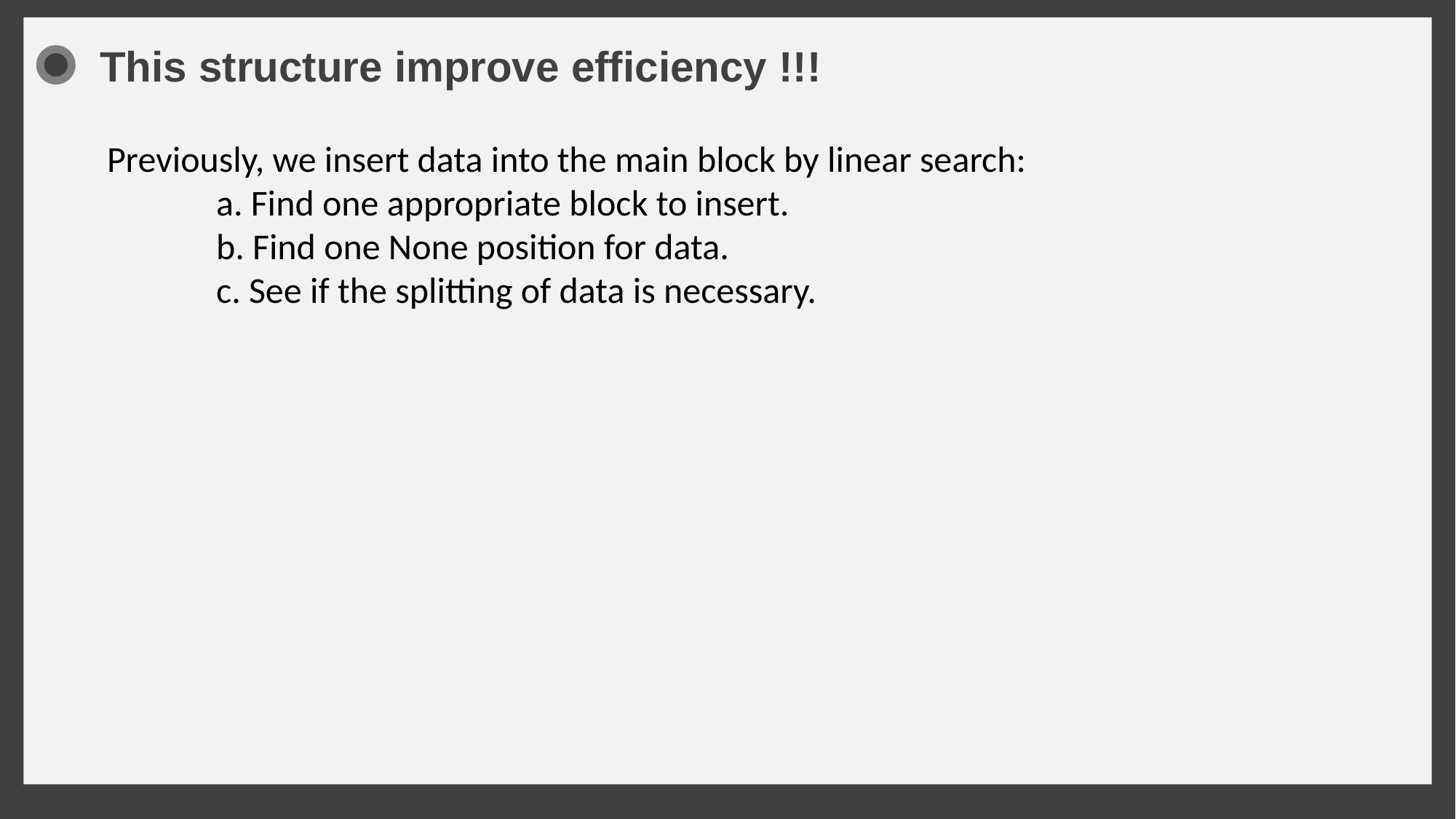

This structure improve efficiency !!!

Previously, we insert data into the main block by linear search:
	a. Find one appropriate block to insert.
	b. Find one None position for data.
	c. See if the splitting of data is necessary.